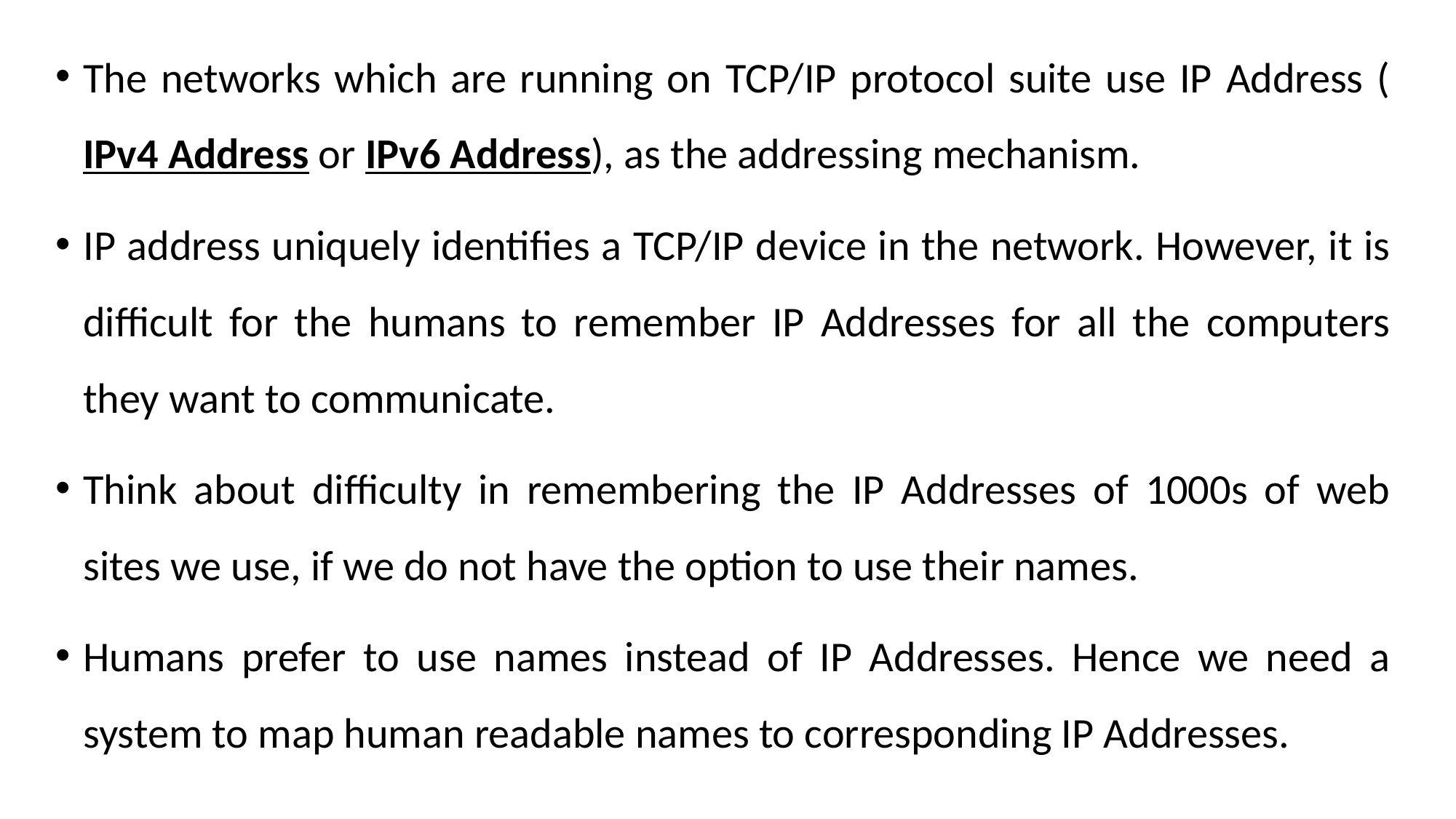

The networks which are running on TCP/IP protocol suite use IP Address (IPv4 Address or IPv6 Address), as the addressing mechanism.
IP address uniquely identifies a TCP/IP device in the network. However, it is difficult for the humans to remember IP Addresses for all the computers they want to communicate.
Think about difficulty in remembering the IP Addresses of 1000s of web sites we use, if we do not have the option to use their names.
Humans prefer to use names instead of IP Addresses. Hence we need a system to map human readable names to corresponding IP Addresses.